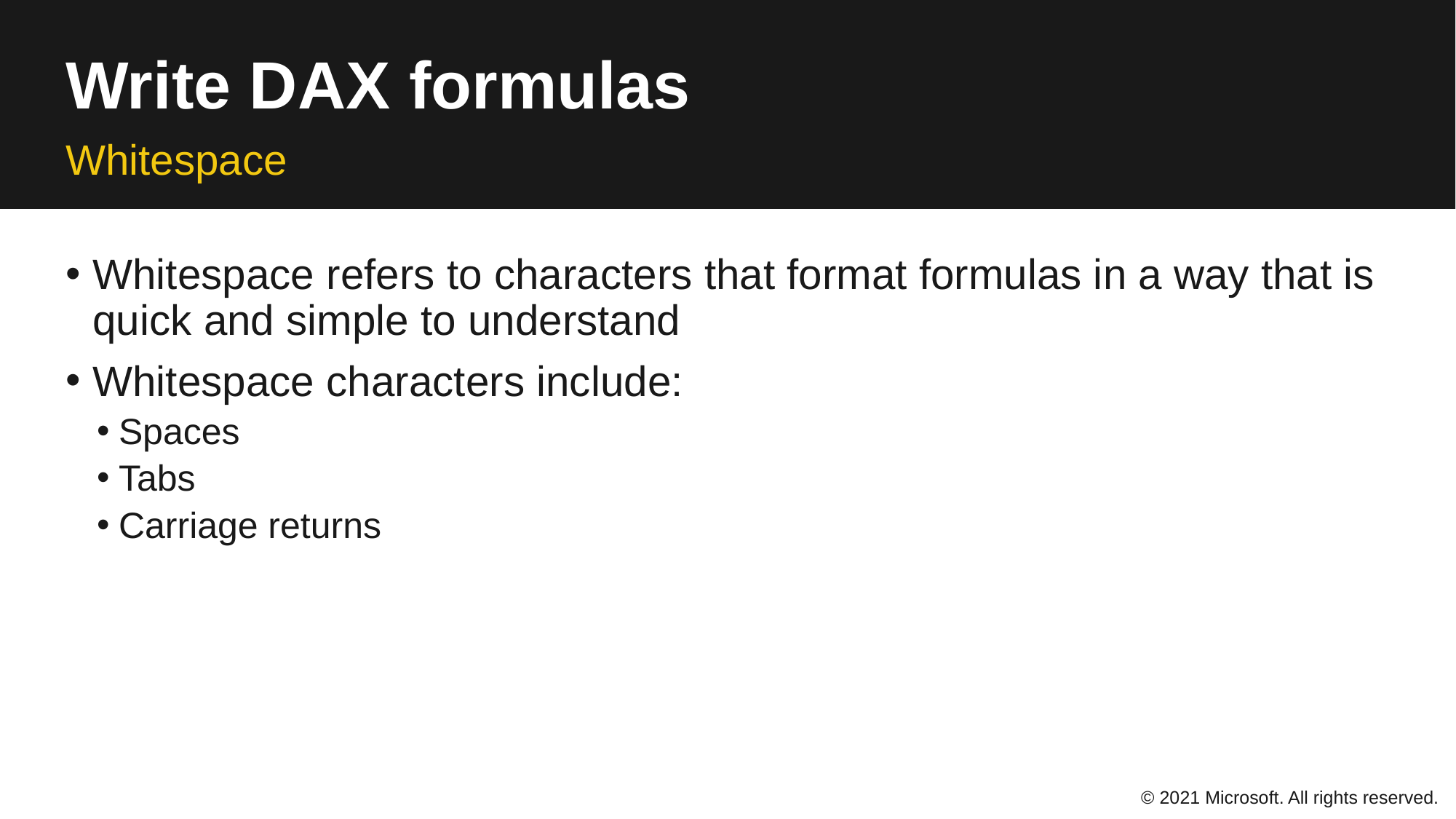

# Write DAX formulas
Whitespace
Whitespace refers to characters that format formulas in a way that is quick and simple to understand
Whitespace characters include:
Spaces
Tabs
Carriage returns

© 2021 Microsoft. All rights reserved.